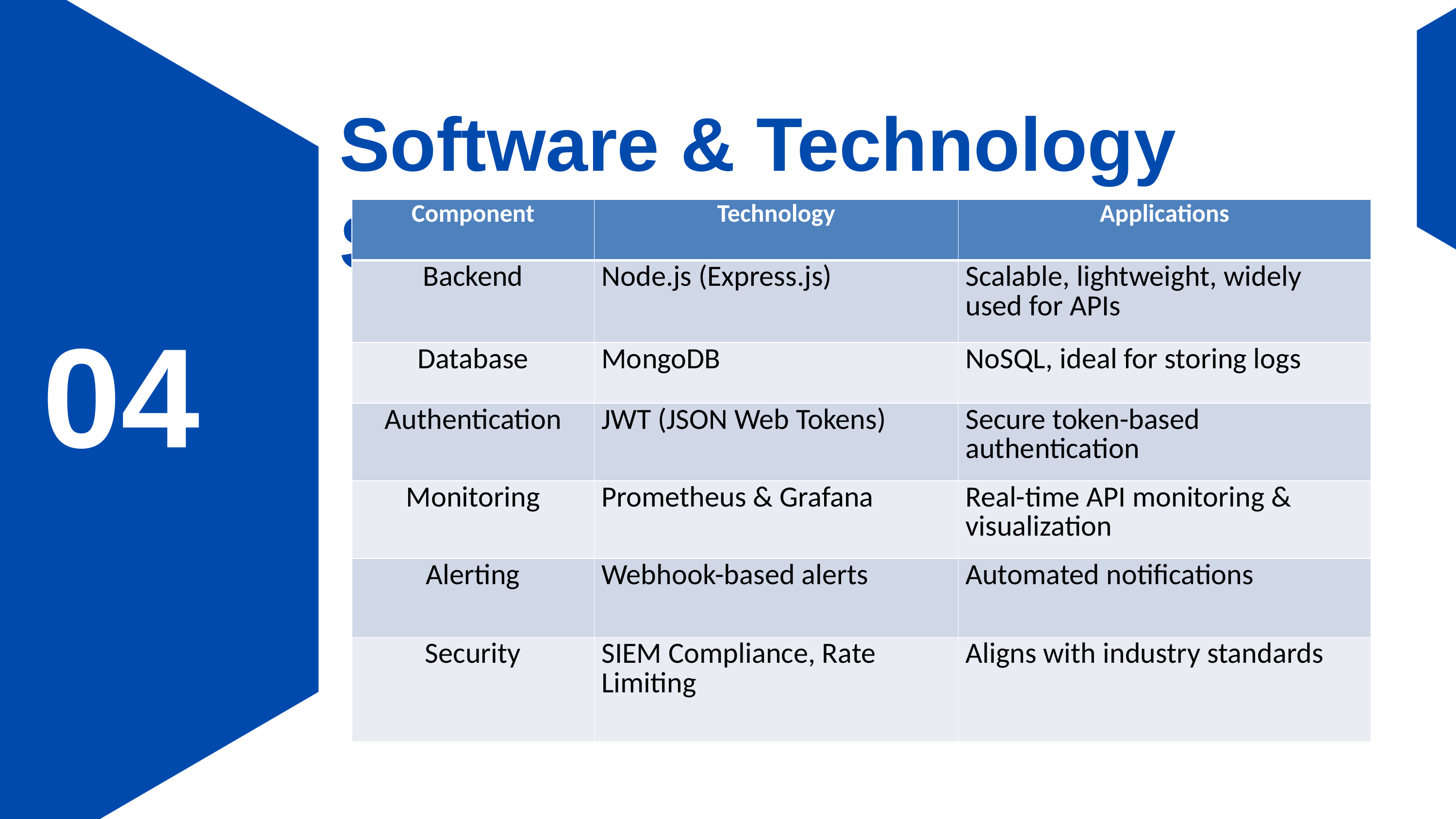

Software & Technology Stack

| Component | Technology | Applications |
| --- | --- | --- |
| Backend | Node.js (Express.js) | Scalable, lightweight, widely used for APIs |
| Database | MongoDB | NoSQL, ideal for storing logs |
| Authentication | JWT (JSON Web Tokens) | Secure token-based authentication |
| Monitoring | Prometheus & Grafana | Real-time API monitoring & visualization |
| Alerting | Webhook-based alerts | Automated notifications |
| Security | SIEM Compliance, Rate Limiting | Aligns with industry standards |
04